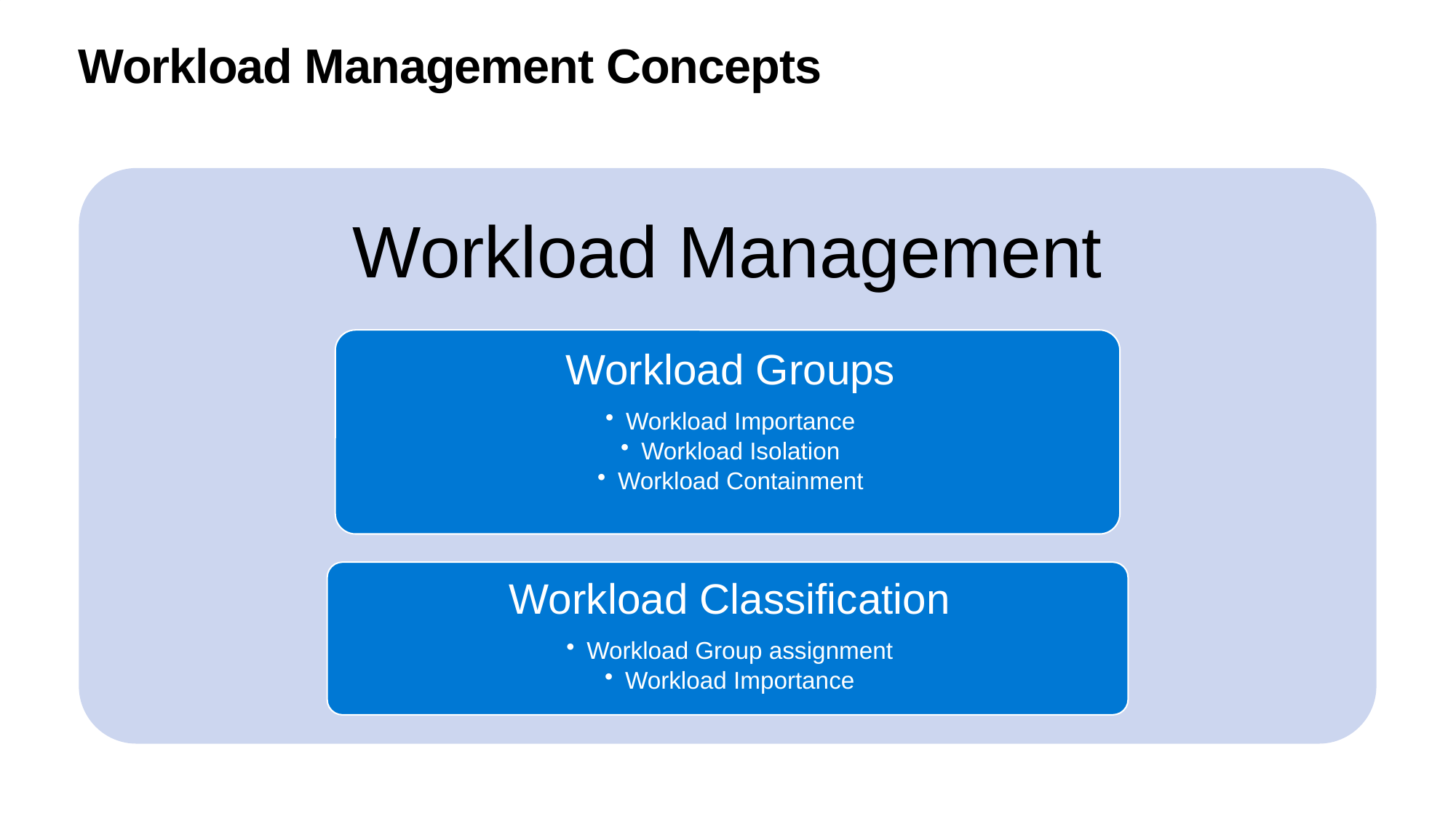

# Workload Management Concepts
Workload Management
Workload Groups
Workload Importance
Workload Isolation
Workload Containment
Workload Classification
Workload Group assignment
Workload Importance